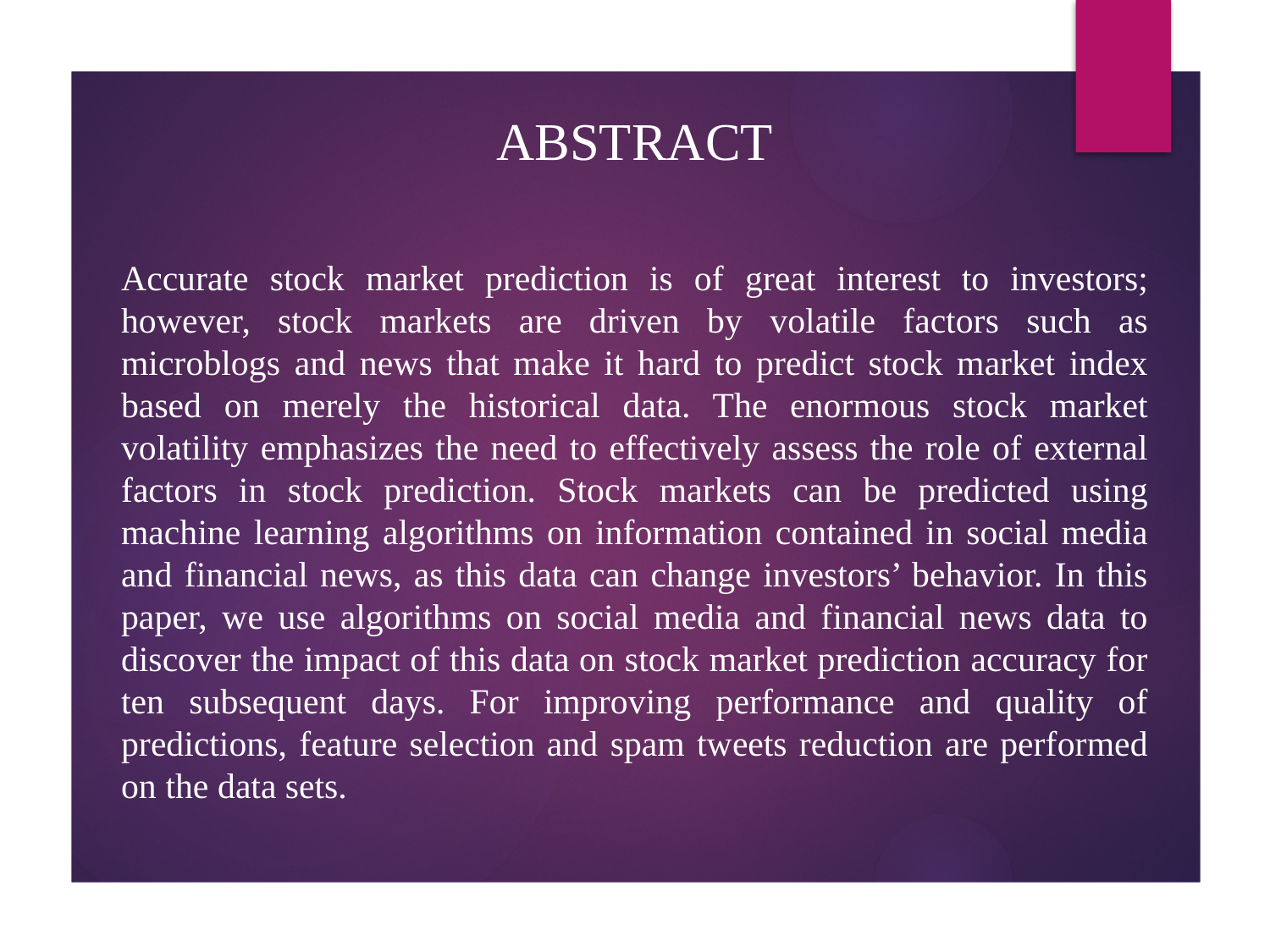

Abstract
# Accurate stock market prediction is of great interest to investors; however, stock markets are driven by volatile factors such as microblogs and news that make it hard to predict stock market index based on merely the historical data. The enormous stock market volatility emphasizes the need to effectively assess the role of external factors in stock prediction. Stock markets can be predicted using machine learning algorithms on information contained in social media and financial news, as this data can change investors’ behavior. In this paper, we use algorithms on social media and financial news data to discover the impact of this data on stock market prediction accuracy for ten subsequent days. For improving performance and quality of predictions, feature selection and spam tweets reduction are performed on the data sets.